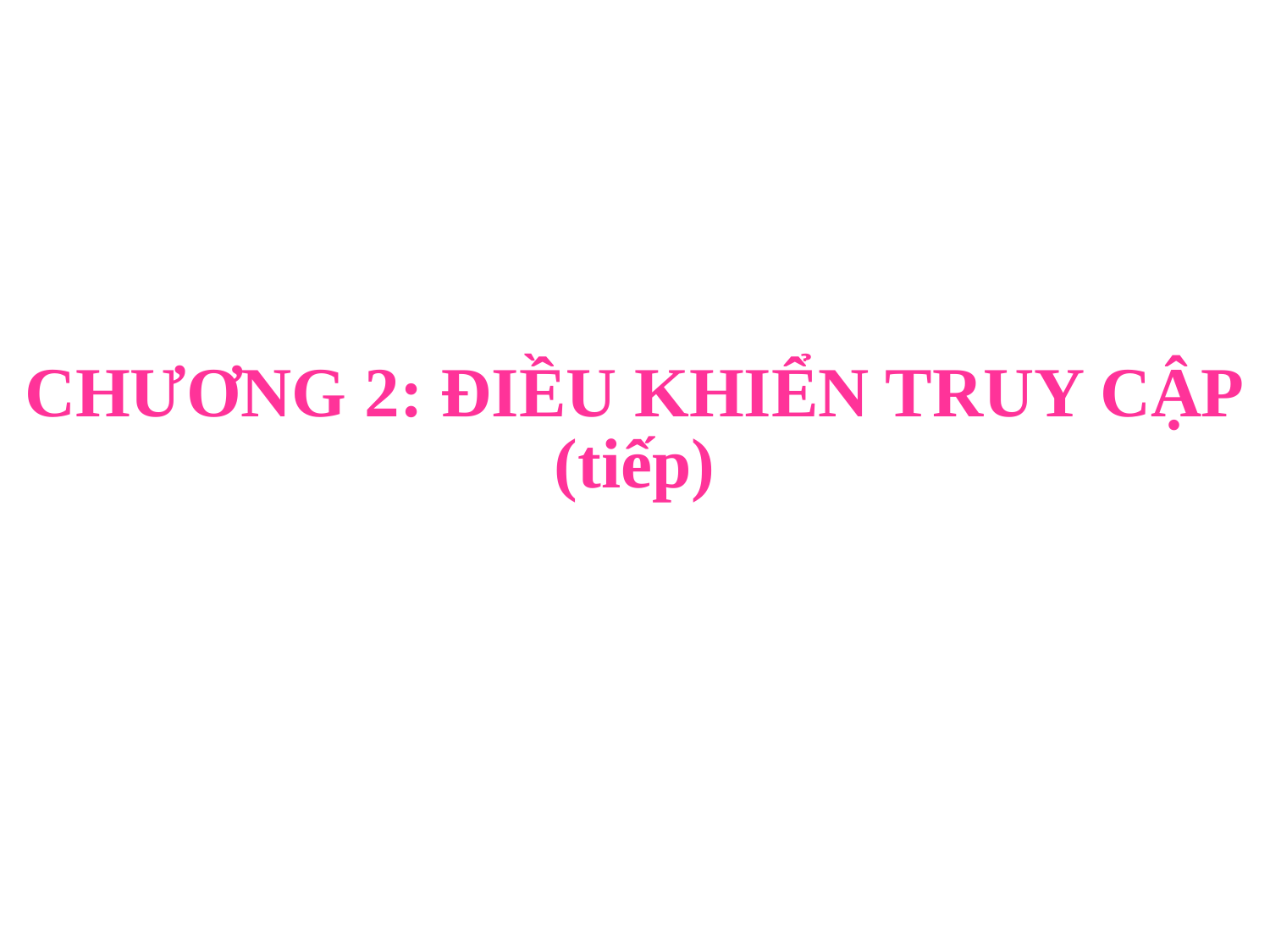

# CHƯƠNG 2: ĐIỀU KHIỂN TRUY CẬP (tiếp)